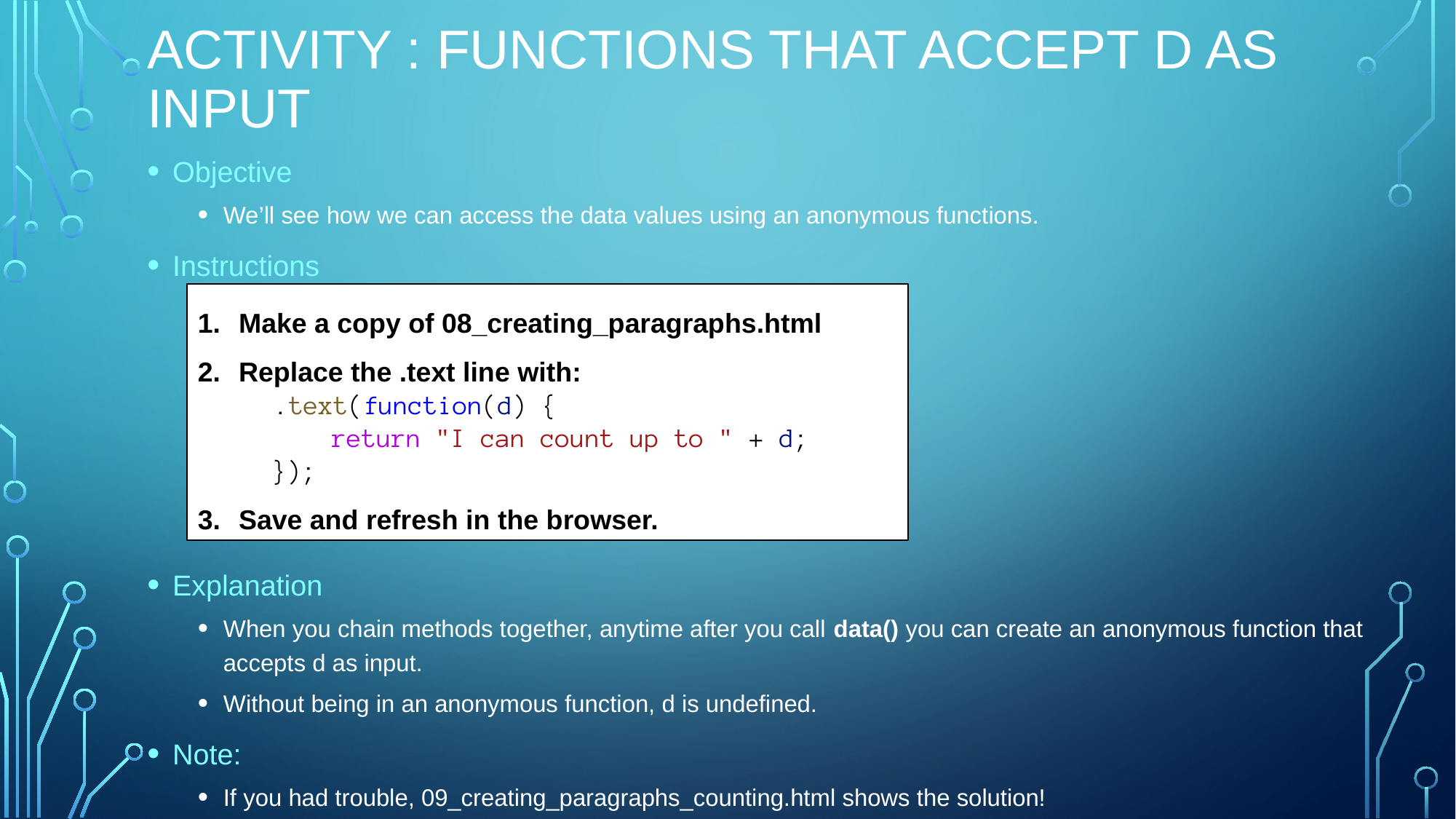

# Activity : Functions that accept d as input
Objective
We’ll see how we can access the data values using an anonymous functions.
Instructions

Explanation
When you chain methods together, anytime after you call data() you can create an anonymous function that accepts d as input.
Without being in an anonymous function, d is undefined.
Note:
If you had trouble, 09_creating_paragraphs_counting.html shows the solution!
Make a copy of 08_creating_paragraphs.html
Replace the .text line with:
          .text(function(d) {
         return "I can count up to " + d;
     });
Save and refresh in the browser.